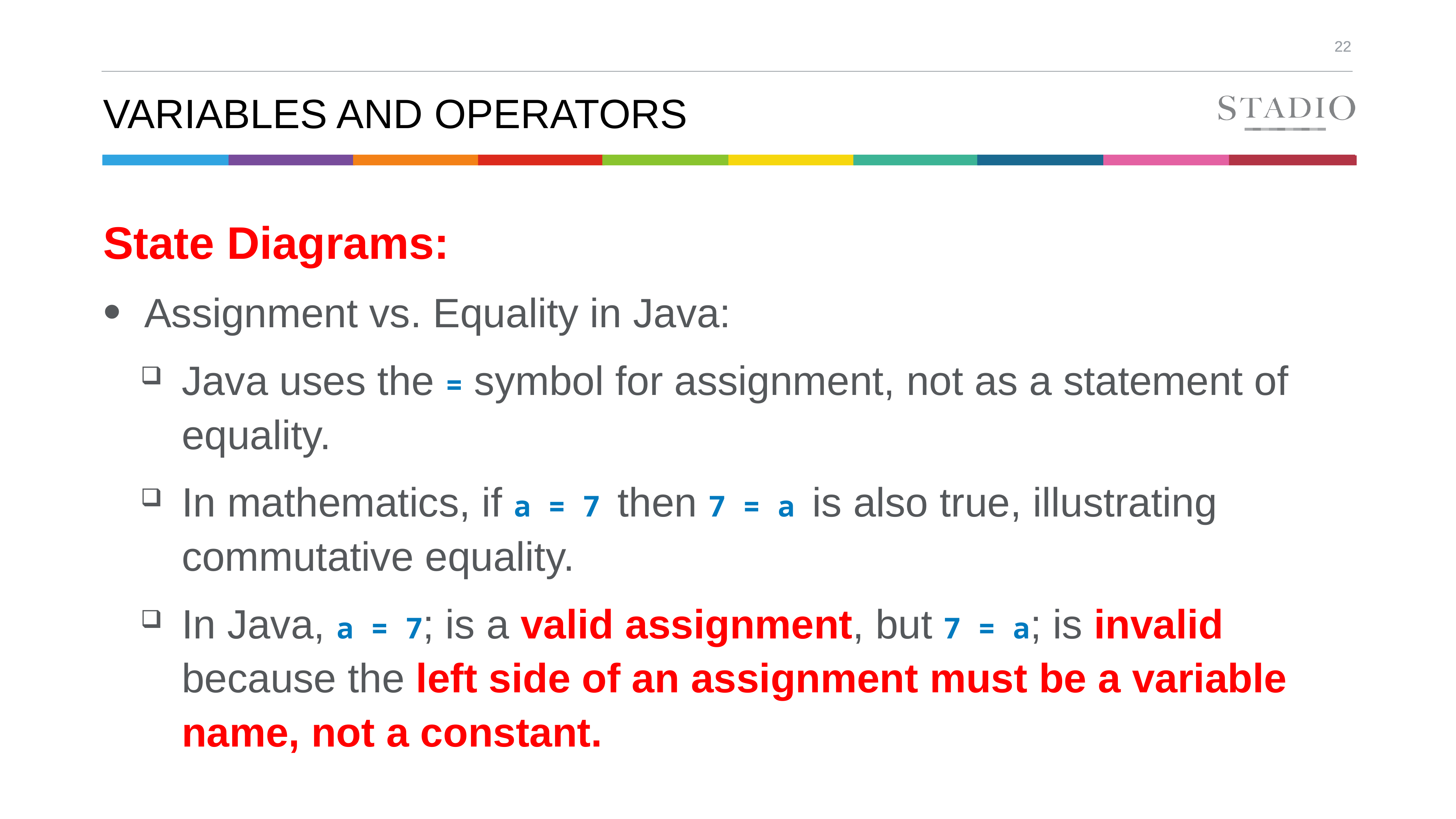

# Variables and Operators

State Diagrams:
Assignment vs. Equality in Java:
Java uses the = symbol for assignment, not as a statement of equality.
In mathematics, if a = 7 then 7 = a is also true, illustrating commutative equality.
In Java, a = 7; is a valid assignment, but 7 = a; is invalid because the left side of an assignment must be a variable name, not a constant.